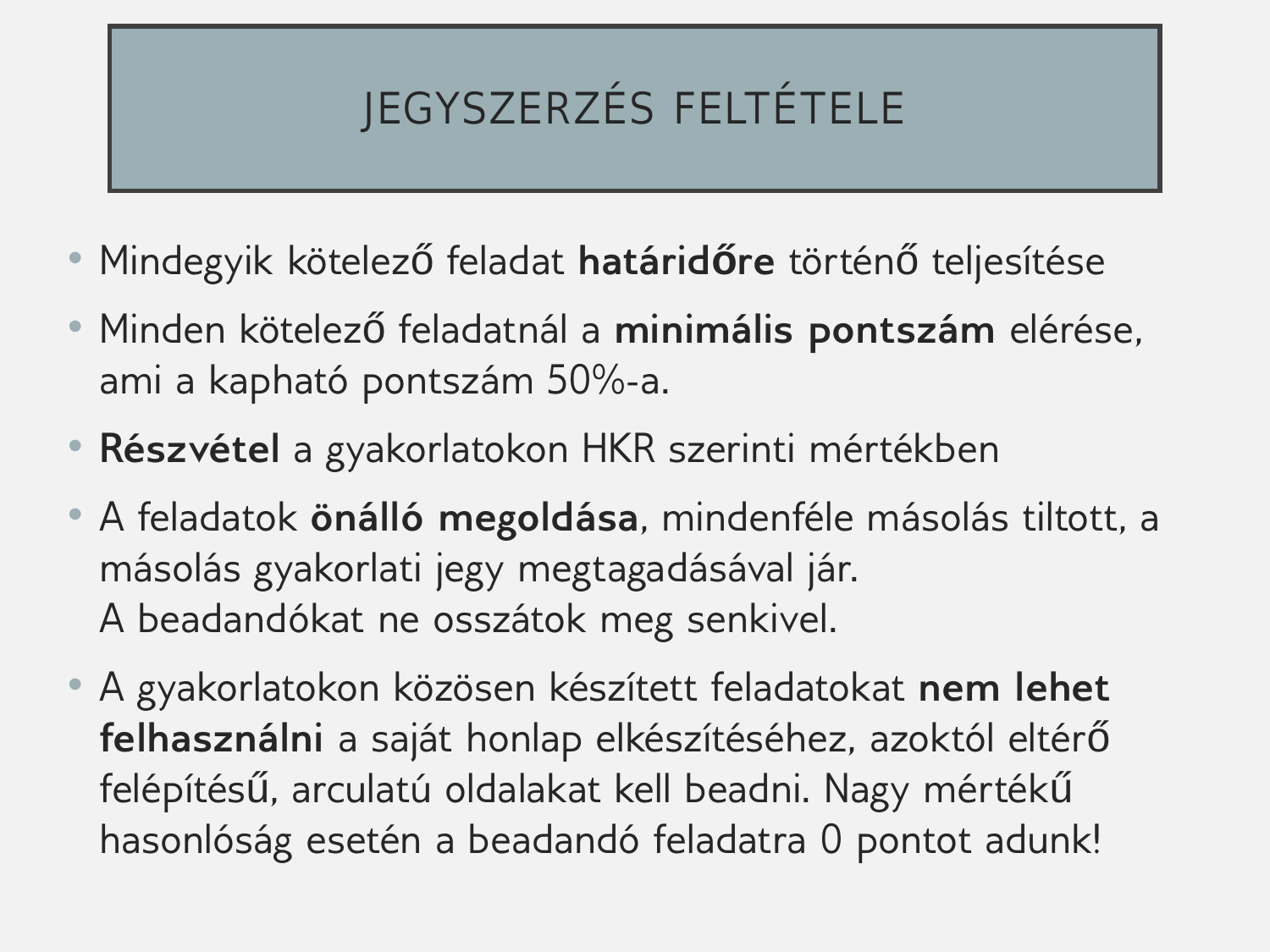

# Jegyszerzés feltétele
Mindegyik kötelező feladat határidőre történő teljesítése
Minden kötelező feladatnál a minimális pontszám elérése, ami a kapható pontszám 50%-a.
Részvétel a gyakorlatokon HKR szerinti mértékben
A feladatok önálló megoldása, mindenféle másolás tiltott, a másolás gyakorlati jegy megtagadásával jár.
A beadandókat ne osszátok meg senkivel.
A gyakorlatokon közösen készített feladatokat nem lehet felhasználni a saját honlap elkészítéséhez, azoktól eltérő felépítésű, arculatú oldalakat kell beadni. Nagy mértékű hasonlóság esetén a beadandó feladatra 0 pontot adunk!